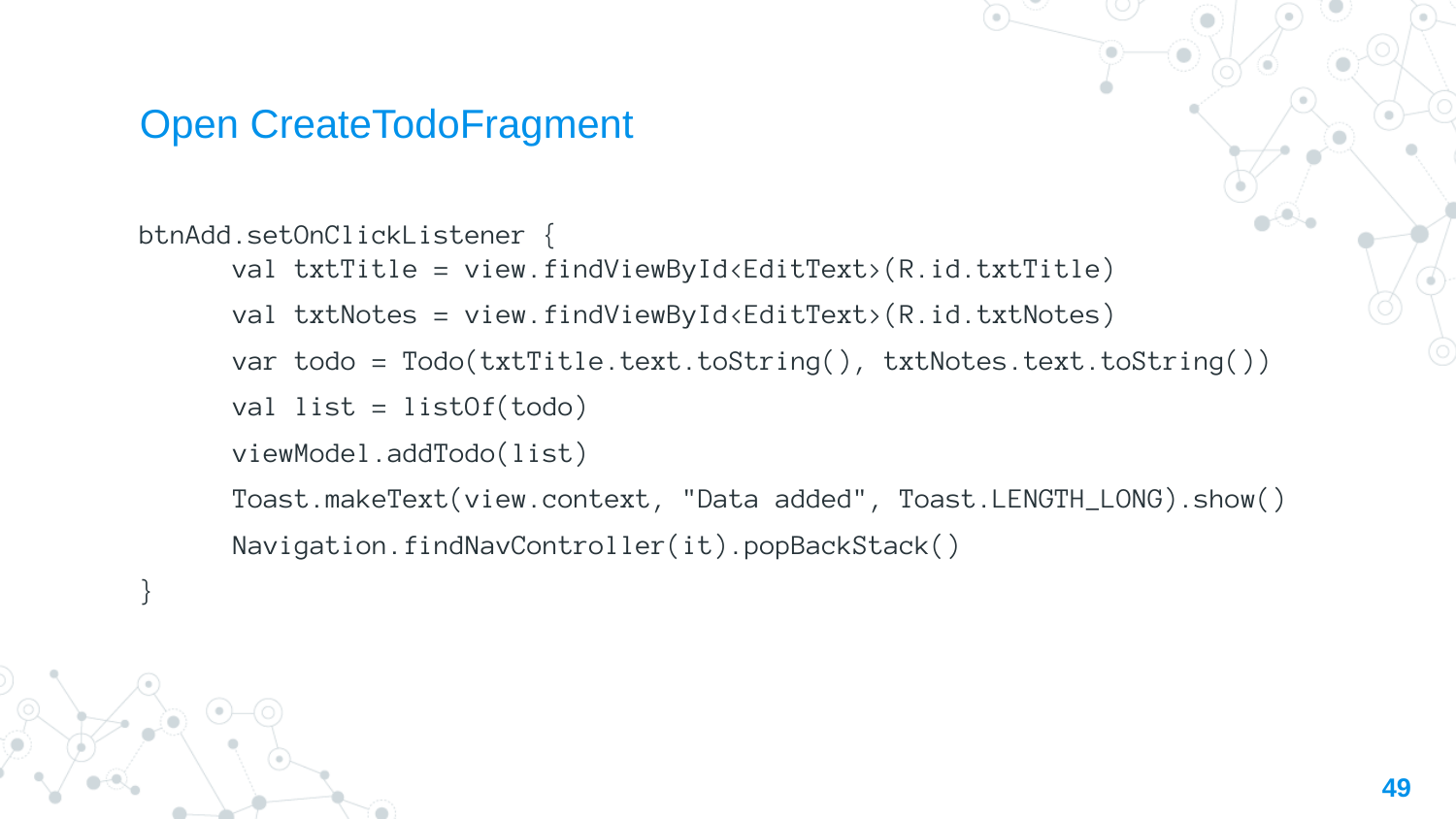

# Open CreateTodoFragment
btnAdd.setOnClickListener {
      val txtTitle = view.findViewById<EditText>(R.id.txtTitle)
      val txtNotes = view.findViewById<EditText>(R.id.txtNotes)
      var todo = Todo(txtTitle.text.toString(), txtNotes.text.toString())
      val list = listOf(todo)
      viewModel.addTodo(list)
      Toast.makeText(view.context, "Data added", Toast.LENGTH_LONG).show()
      Navigation.findNavController(it).popBackStack()
}

49